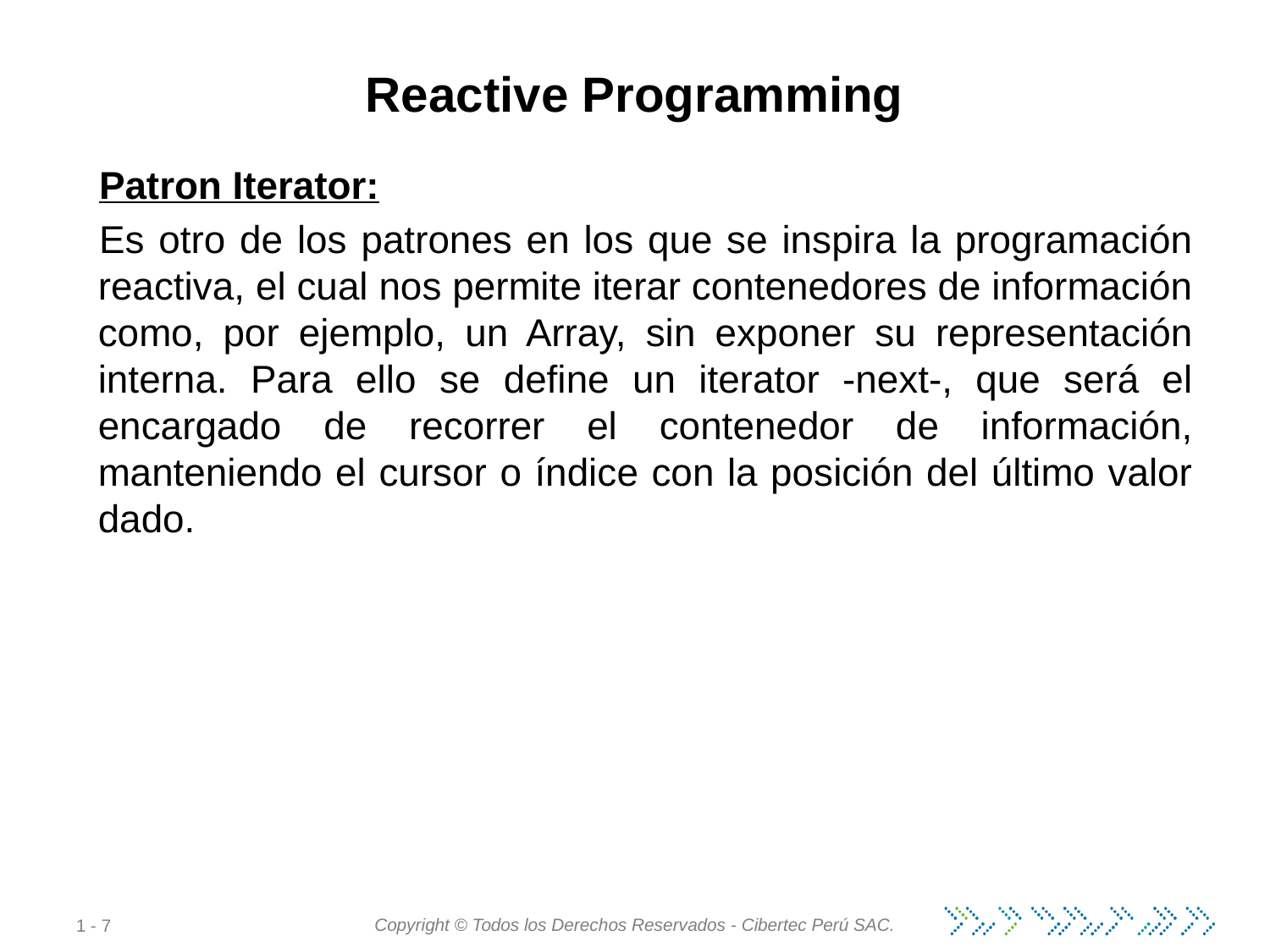

# Reactive Programming
Patron Iterator:
Es otro de los patrones en los que se inspira la programación reactiva, el cual nos permite iterar contenedores de información como, por ejemplo, un Array, sin exponer su representación interna. Para ello se define un iterator -next-, que será el encargado de recorrer el contenedor de información, manteniendo el cursor o índice con la posición del último valor dado.